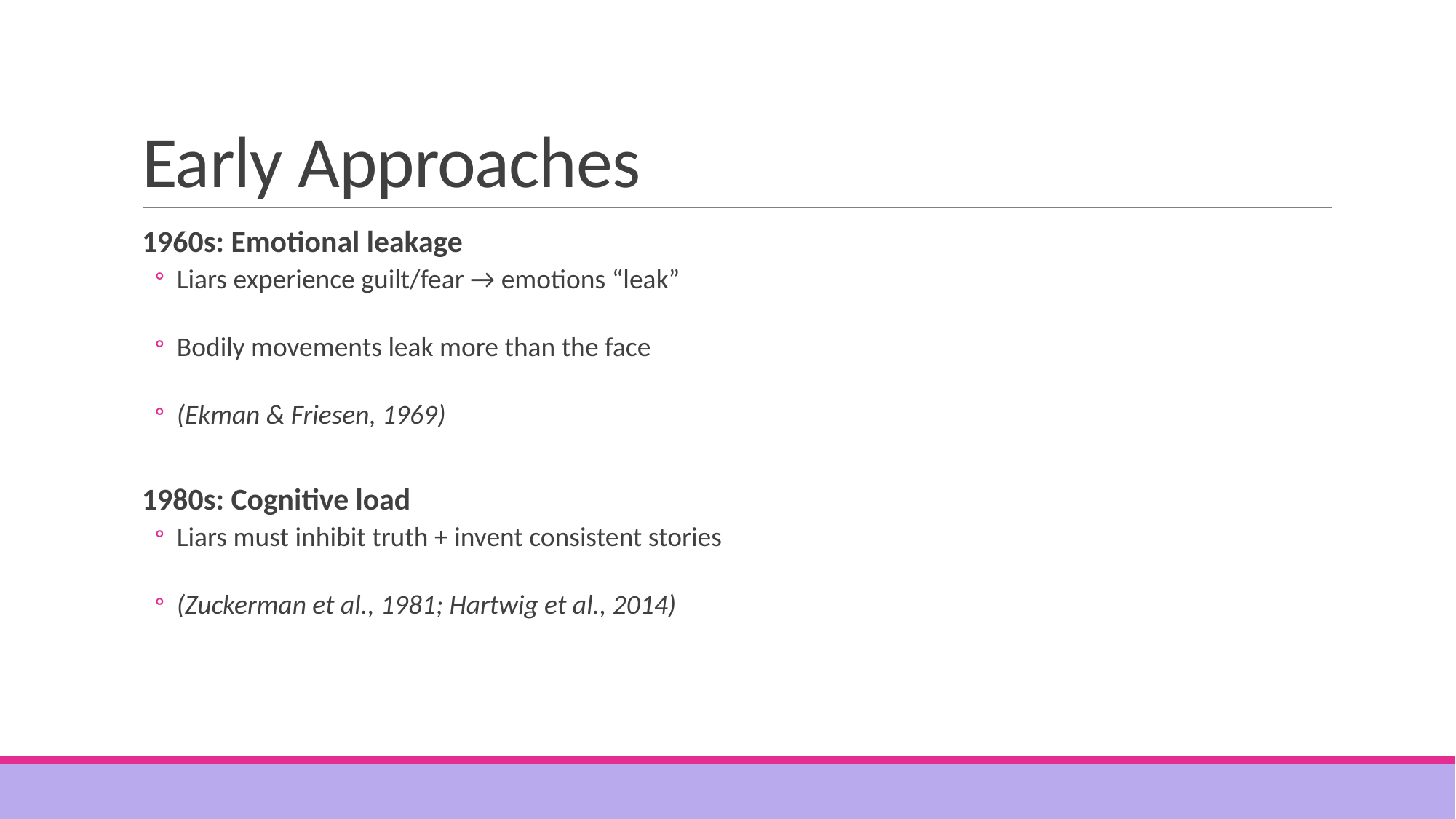

# Early Approaches
1960s: Emotional leakage
Liars experience guilt/fear → emotions “leak”
Bodily movements leak more than the face
(Ekman & Friesen, 1969)
1980s: Cognitive load
Liars must inhibit truth + invent consistent stories
(Zuckerman et al., 1981; Hartwig et al., 2014)